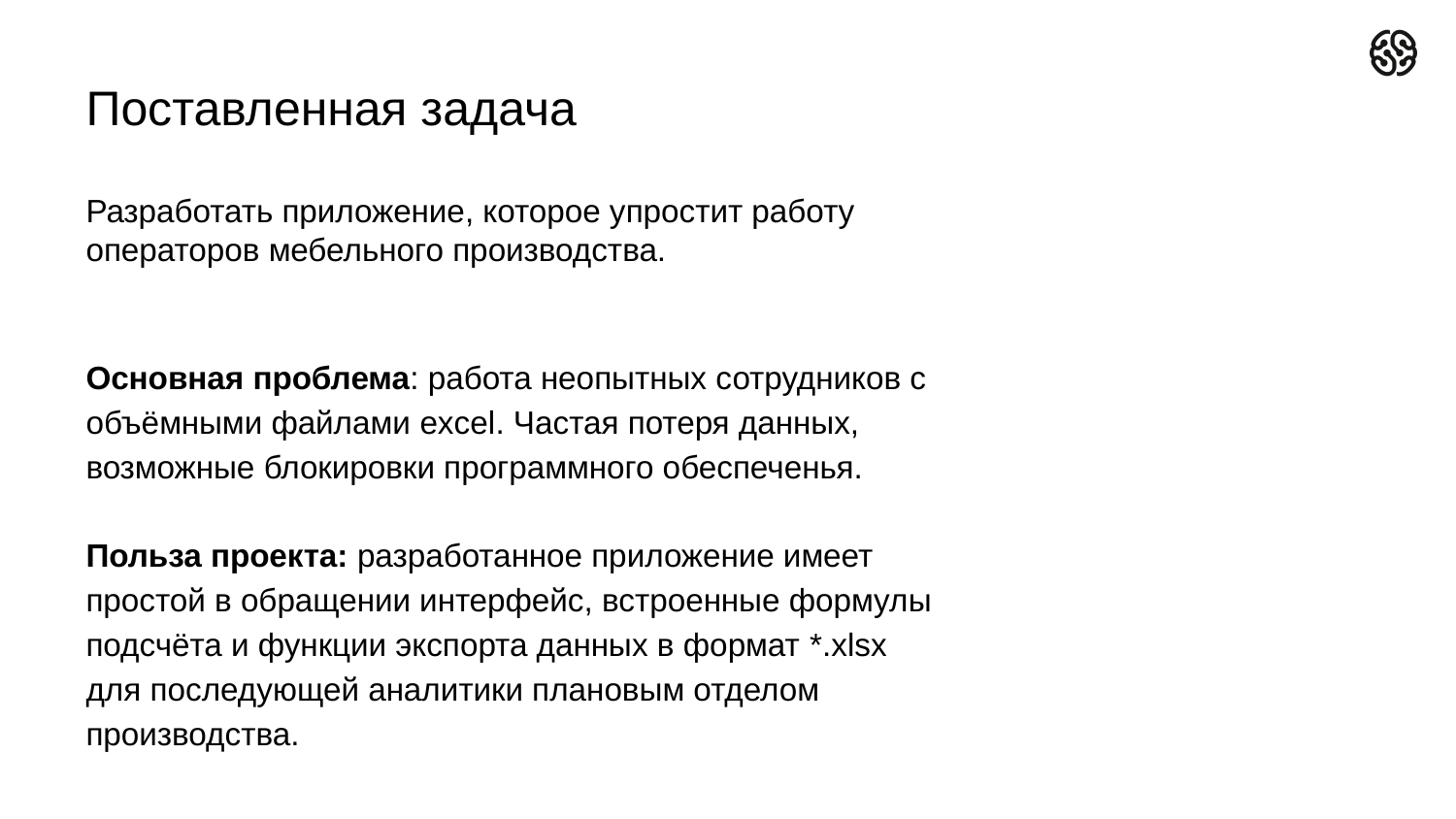

# Поставленная задача
Разработать приложение, которое упростит работу операторов мебельного производства.

Основная проблема: работа неопытных сотрудников с объёмными файлами excel. Частая потеря данных, возможные блокировки программного обеспеченья.

Польза проекта: разработанное приложение имеет простой в обращении интерфейс, встроенные формулы подсчёта и функции экспорта данных в формат *.xlsx
для последующей аналитики плановым отделом производства.